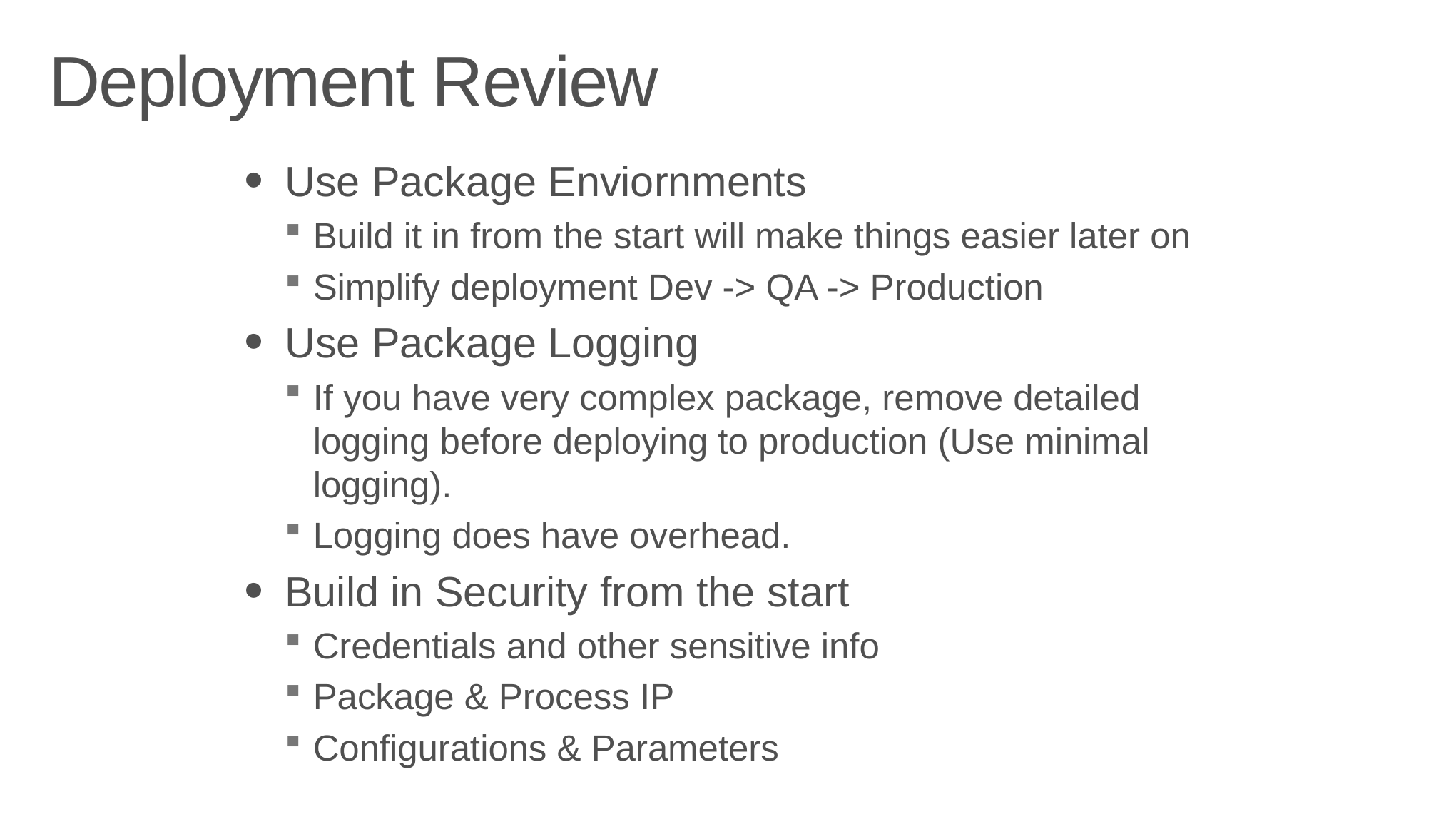

# Deployment Review
Use Package Enviornments
Build it in from the start will make things easier later on
Simplify deployment Dev -> QA -> Production
Use Package Logging
If you have very complex package, remove detailed logging before deploying to production (Use minimal logging).
Logging does have overhead.
Build in Security from the start
Credentials and other sensitive info
Package & Process IP
Configurations & Parameters